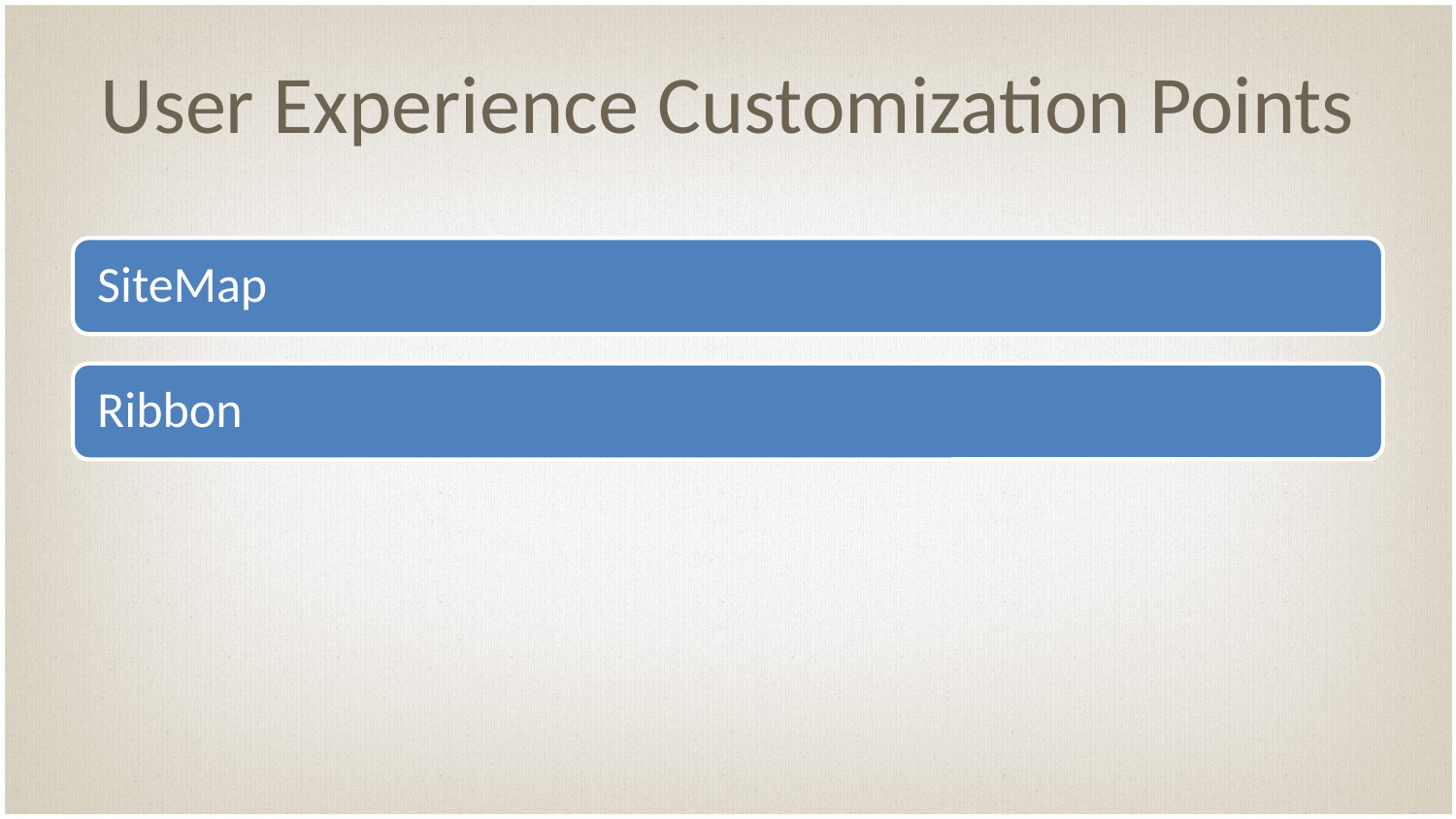

# User Experience Customization Points
SiteMap
Ribbon